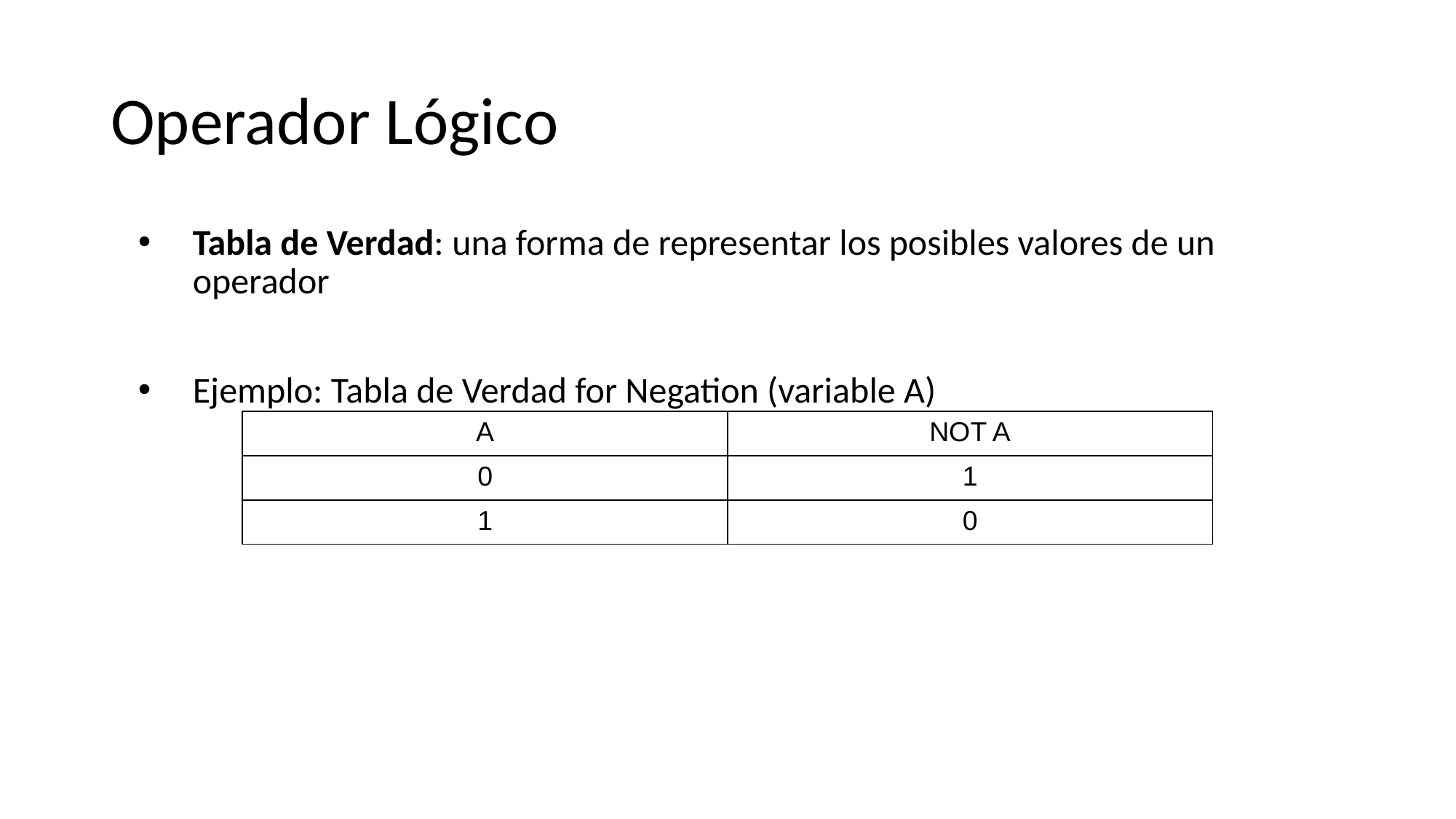

# Operador Lógico
Tabla de Verdad: una forma de representar los posibles valores de un operador

Ejemplo: Tabla de Verdad for Negation (variable A)

| A | NOT A |
| --- | --- |
| 0 | 1 |
| 1 | 0 |